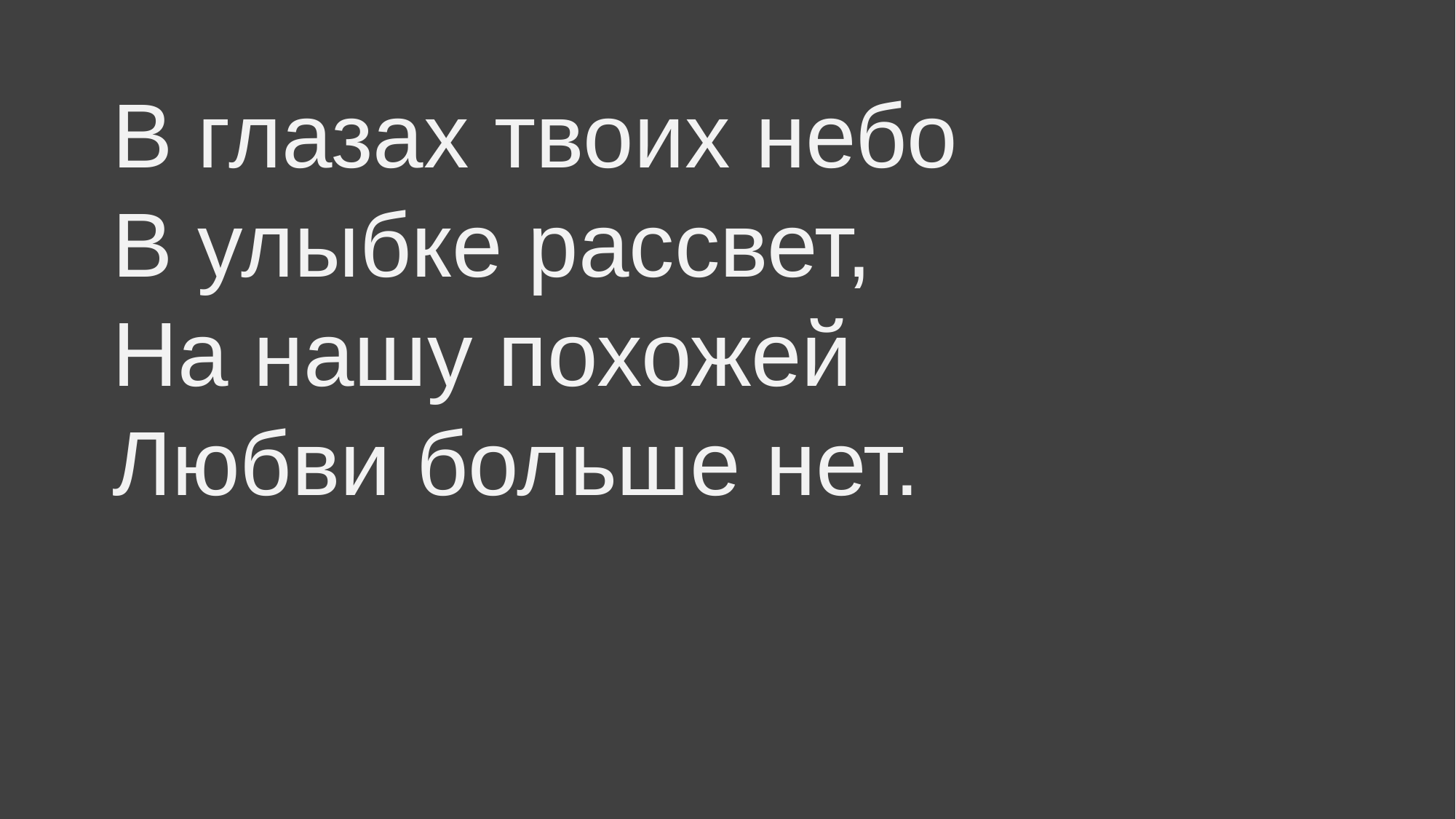

В глазах твоих небо
В улыбке рассвет,
На нашу похожей
Любви больше нет.